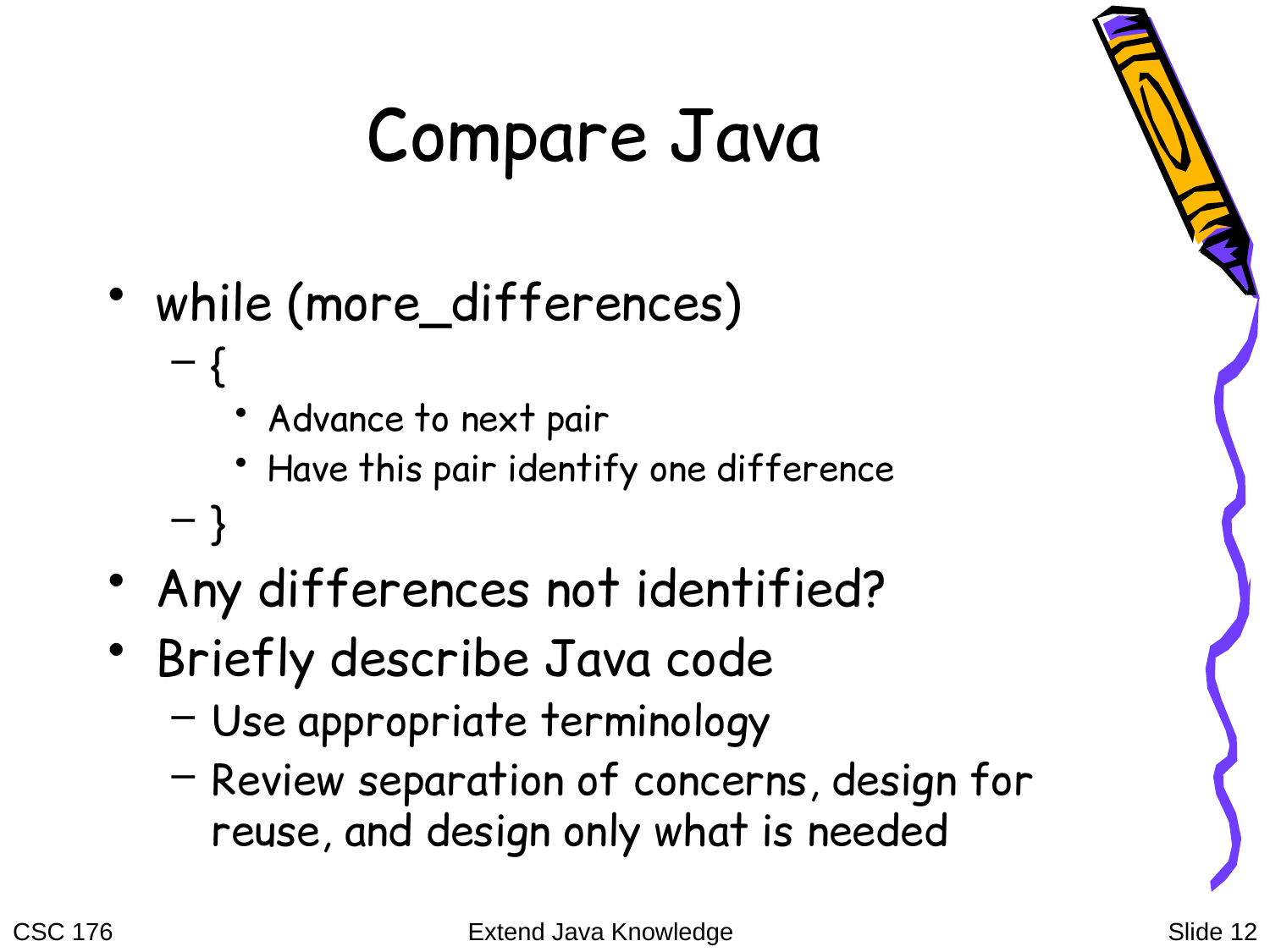

# Compare Java
while (more_differences)
{
Advance to next pair
Have this pair identify one difference
}
Any differences not identified?
Briefly describe Java code
Use appropriate terminology
Review separation of concerns, design for reuse, and design only what is needed